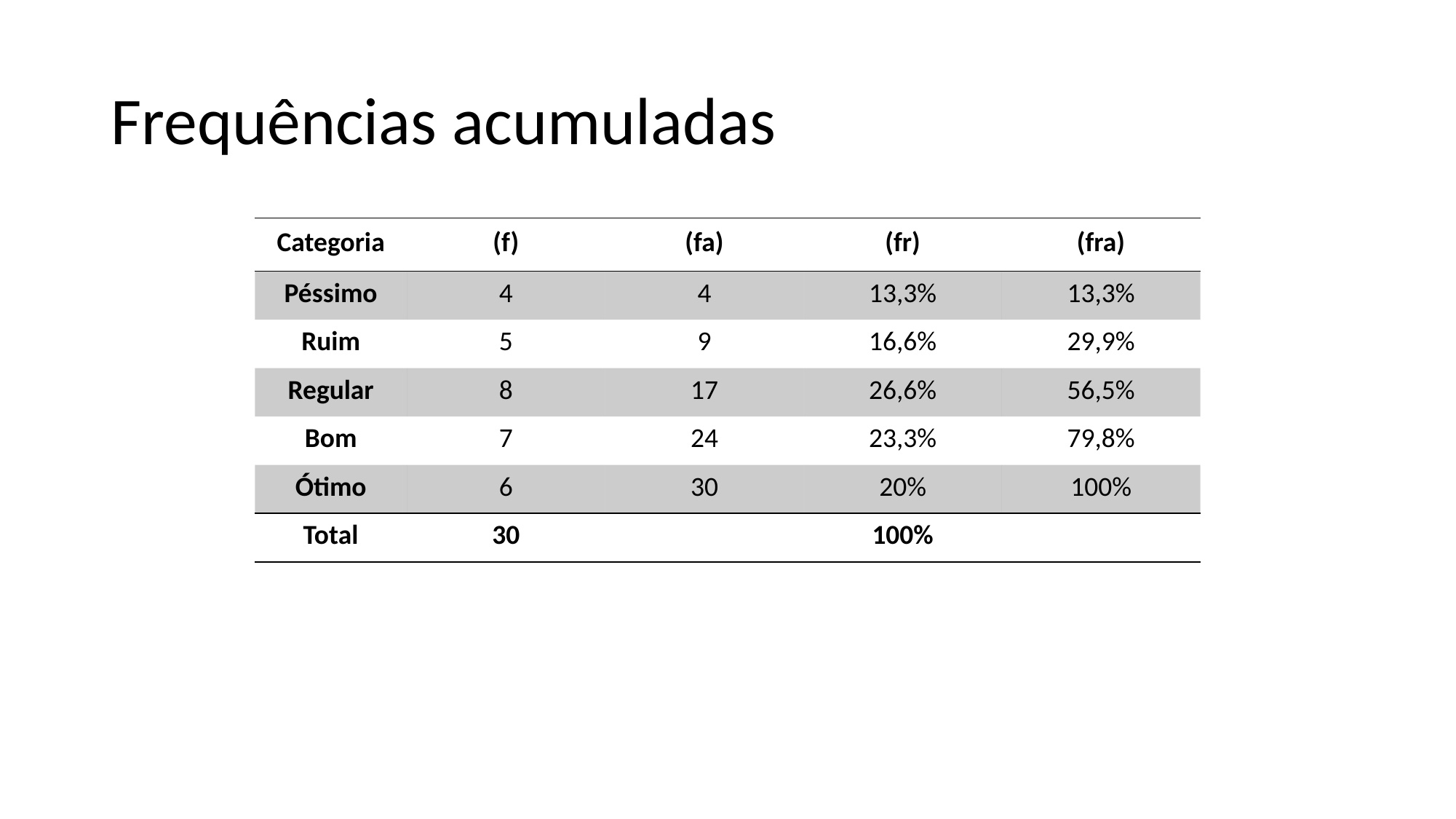

# Frequências acumuladas
| Categoria | (f) | (fa) | (fr) | (fra) |
| --- | --- | --- | --- | --- |
| Péssimo | 4 | 4 | 13,3% | 13,3% |
| Ruim | 5 | 9 | 16,6% | 29,9% |
| Regular | 8 | 17 | 26,6% | 56,5% |
| Bom | 7 | 24 | 23,3% | 79,8% |
| Ótimo | 6 | 30 | 20% | 100% |
| Total | 30 |  | 100% |  |